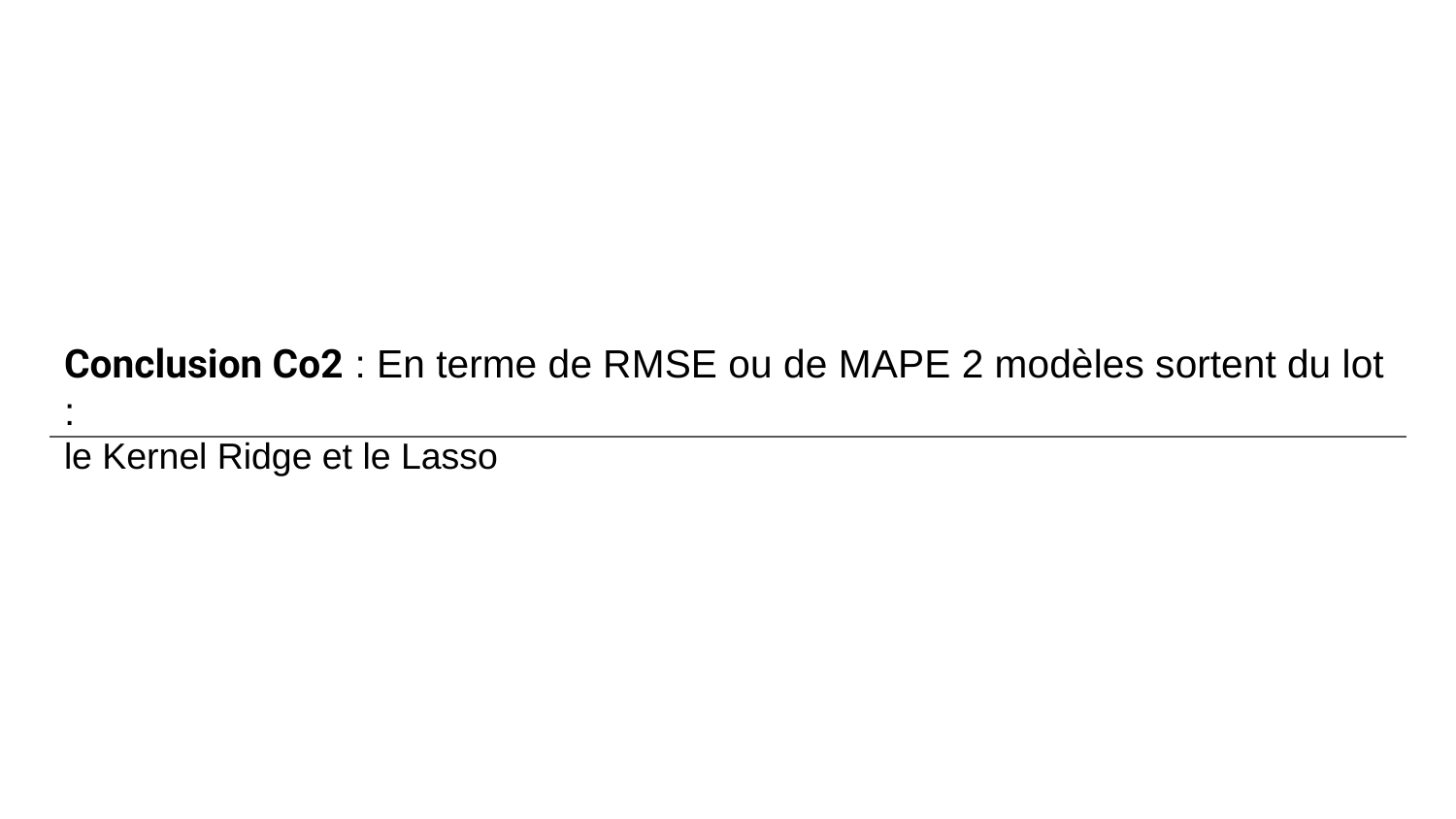

# Conclusion Co2 : En terme de RMSE ou de MAPE 2 modèles sortent du lot :
le Kernel Ridge et le Lasso